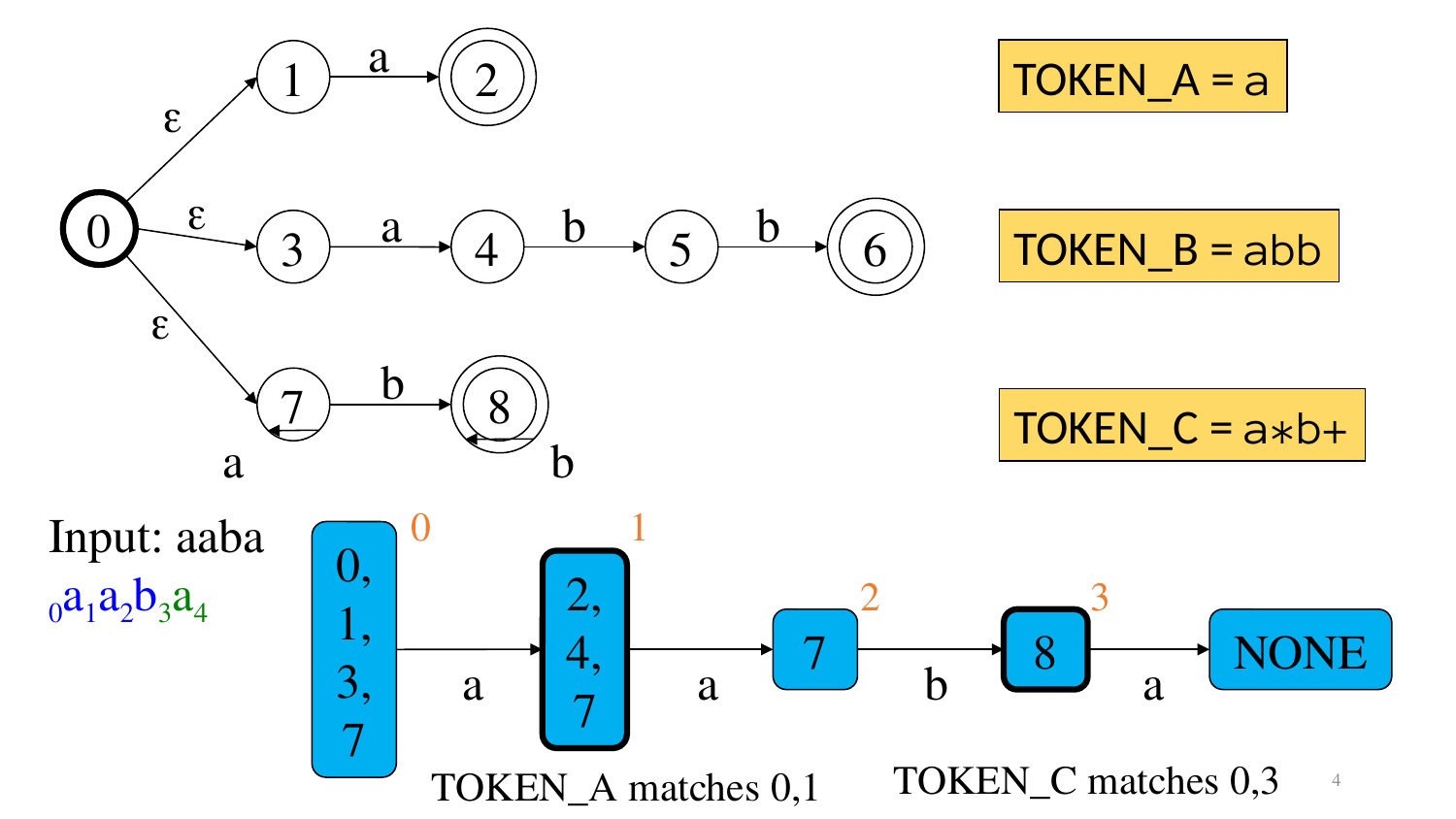

a

2
1
ε
ε
0
ε
a
b
b

6
3
4
5
b

8
7
a
b
TOKEN_A = a
TOKEN_B = abb
TOKEN_C = a*b+
0
1
Input: aaba
0a1a2b3a4
0,1,3,7
2,4,7
2
3
8
7
NONE
4
a
a
b
a
TOKEN_C matches 0,3
TOKEN_A matches 0,1
4